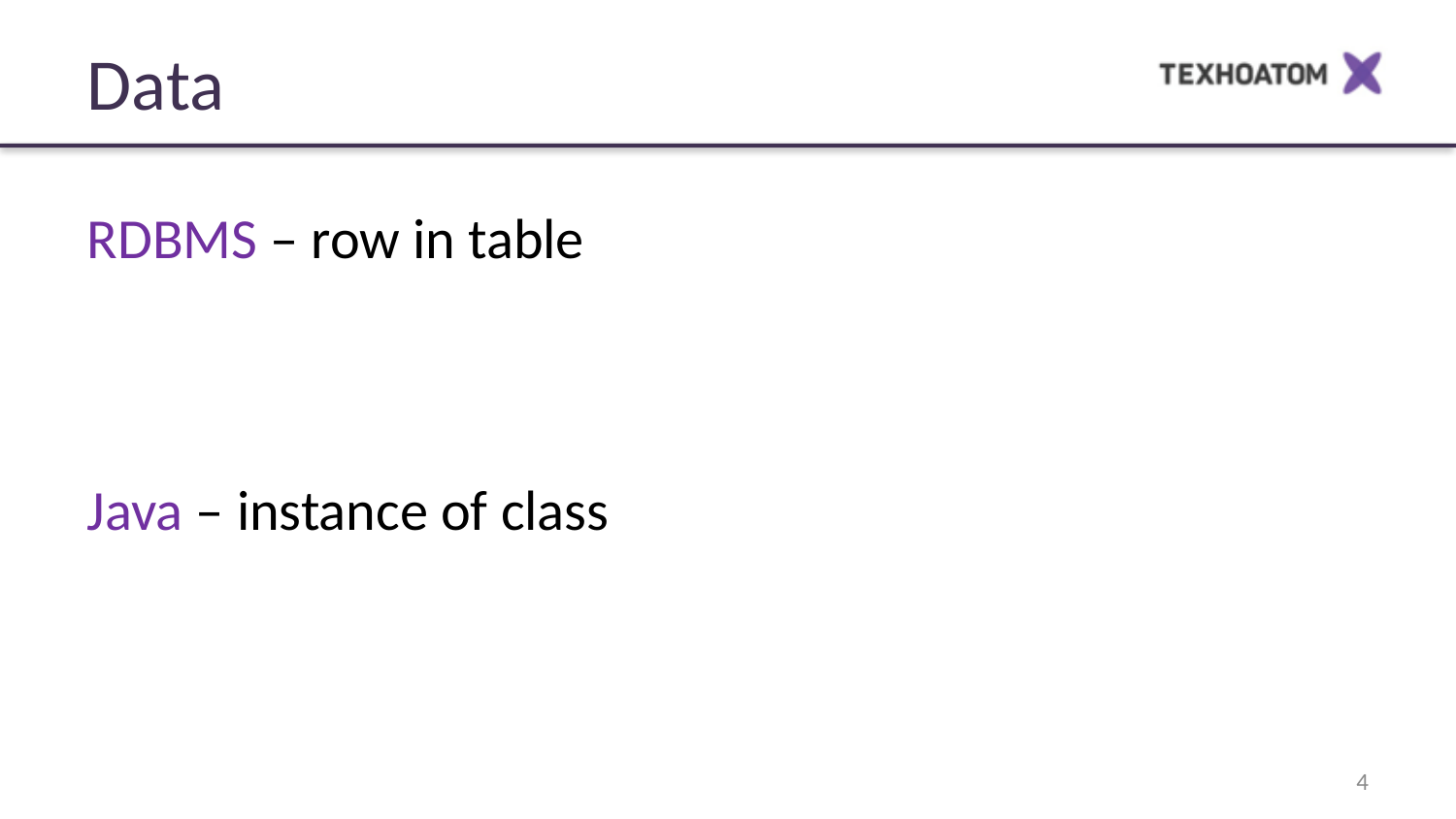

Data
RDBMS – row in table

Java – instance of class
4